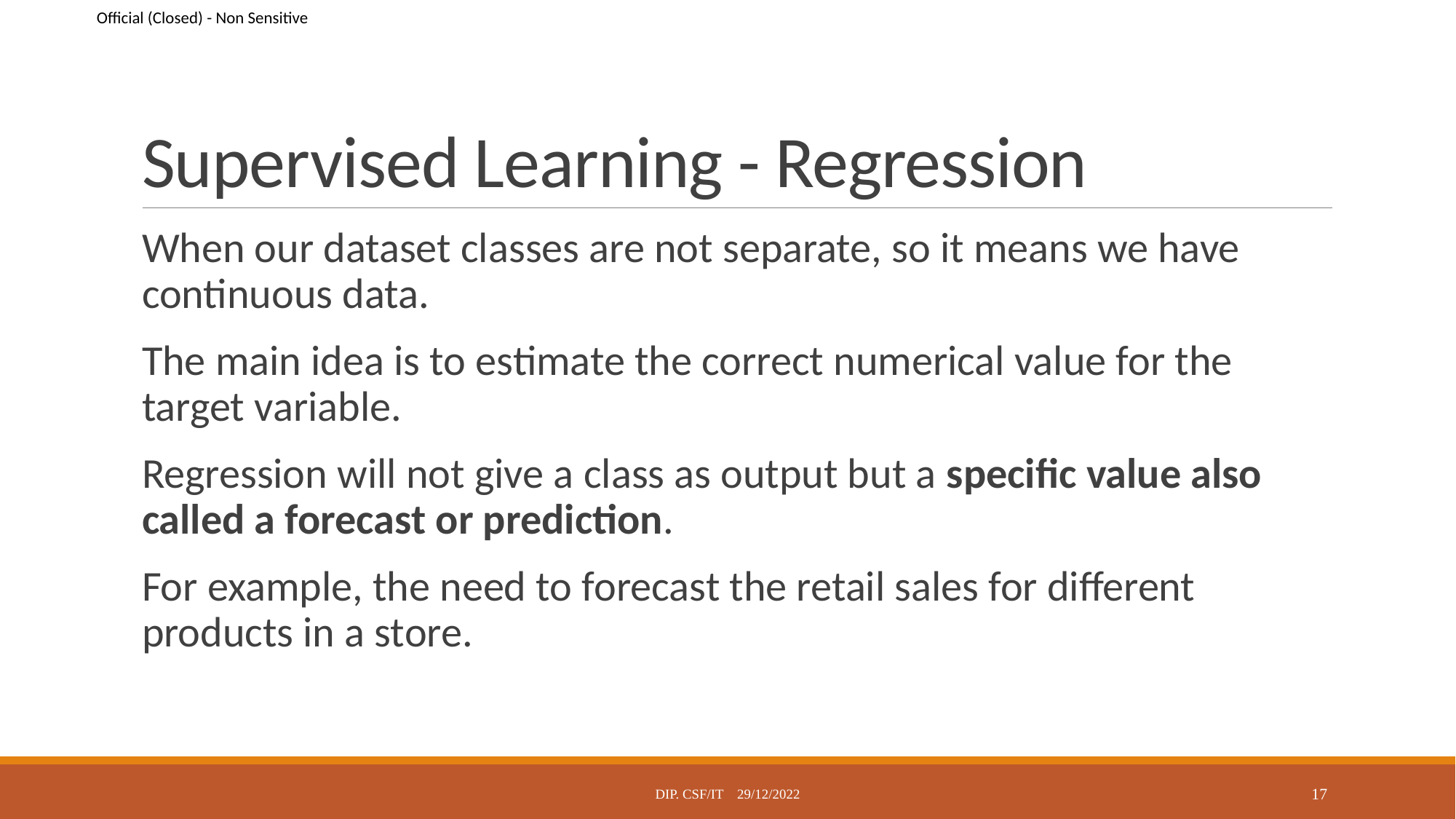

# Supervised Learning - Regression
When our dataset classes are not separate, so it means we have continuous data.
The main idea is to estimate the correct numerical value for the target variable.
Regression will not give a class as output but a specific value also called a forecast or prediction.
For example, the need to forecast the retail sales for different products in a store.
Dip. CSF/IT    29/12/2022
17